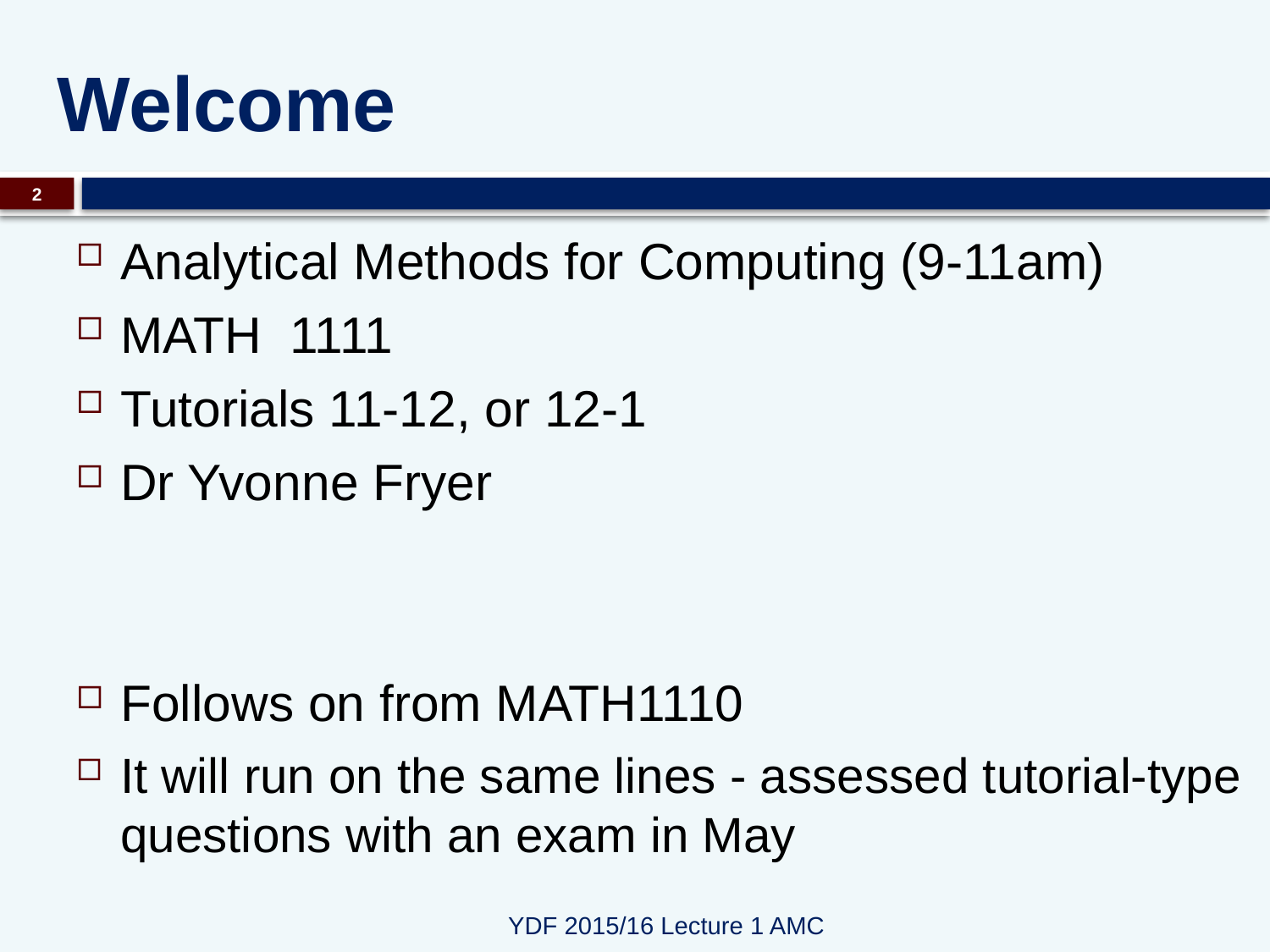

# Welcome
2
Analytical Methods for Computing (9-11am)
MATH  1111
Tutorials 11-12, or 12-1
Dr Yvonne Fryer

Follows on from MATH1110
It will run on the same lines - assessed tutorial-type questions with an exam in May

YDF 2015/16 Lecture 1 AMC